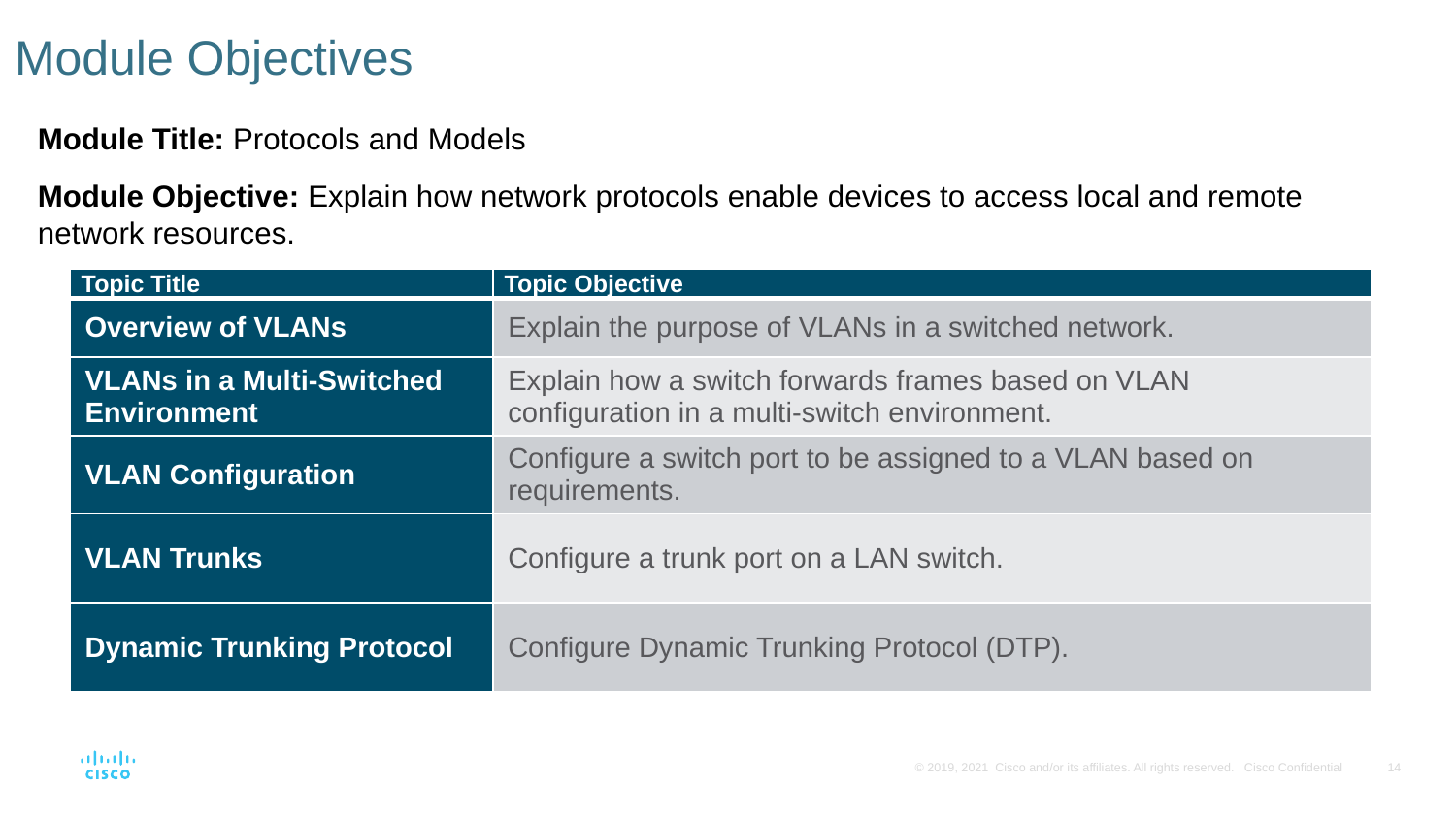

# Module Objectives
Module Title: Protocols and Models
Module Objective: Explain how network protocols enable devices to access local and remote network resources.

| Topic Title | Topic Objective |
| --- | --- |
| Overview of VLANs | Explain the purpose of VLANs in a switched network. |
| VLANs in a Multi-Switched Environment | Explain how a switch forwards frames based on VLAN configuration in a multi-switch environment. |
| VLAN Configuration | Configure a switch port to be assigned to a VLAN based on requirements. |
| VLAN Trunks | Configure a trunk port on a LAN switch. |
| Dynamic Trunking Protocol | Configure Dynamic Trunking Protocol (DTP). |